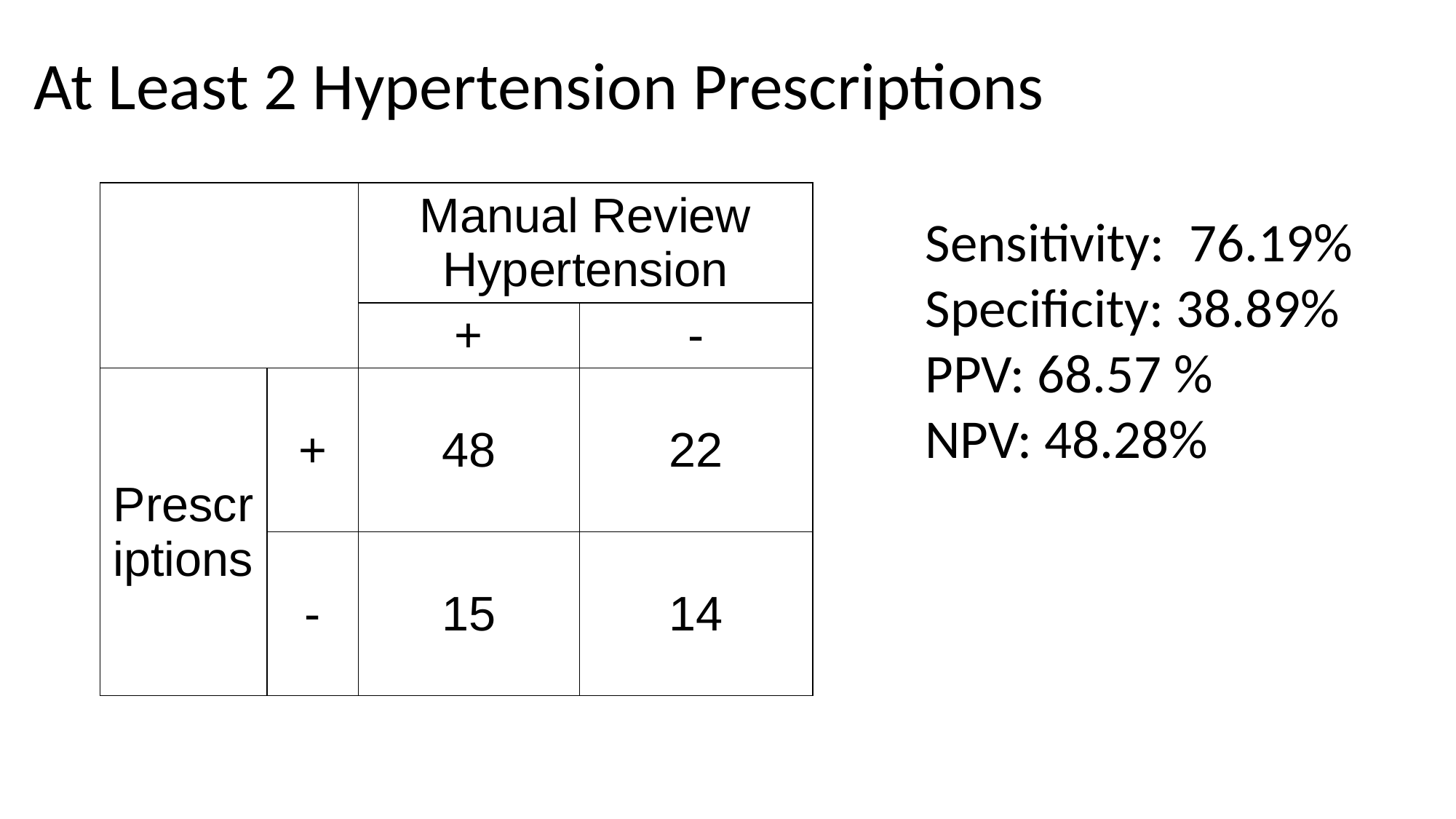

# At Least 2 Hypertension Prescriptions
|  |  | Manual Review Hypertension |  |
| --- | --- | --- | --- |
|  |  | + | - |
| Prescriptions | + | 48 | 22 |
|  | - | 15 | 14 |
Sensitivity:  76.19%
Specificity: 38.89%
PPV: 68.57 %
NPV: 48.28%